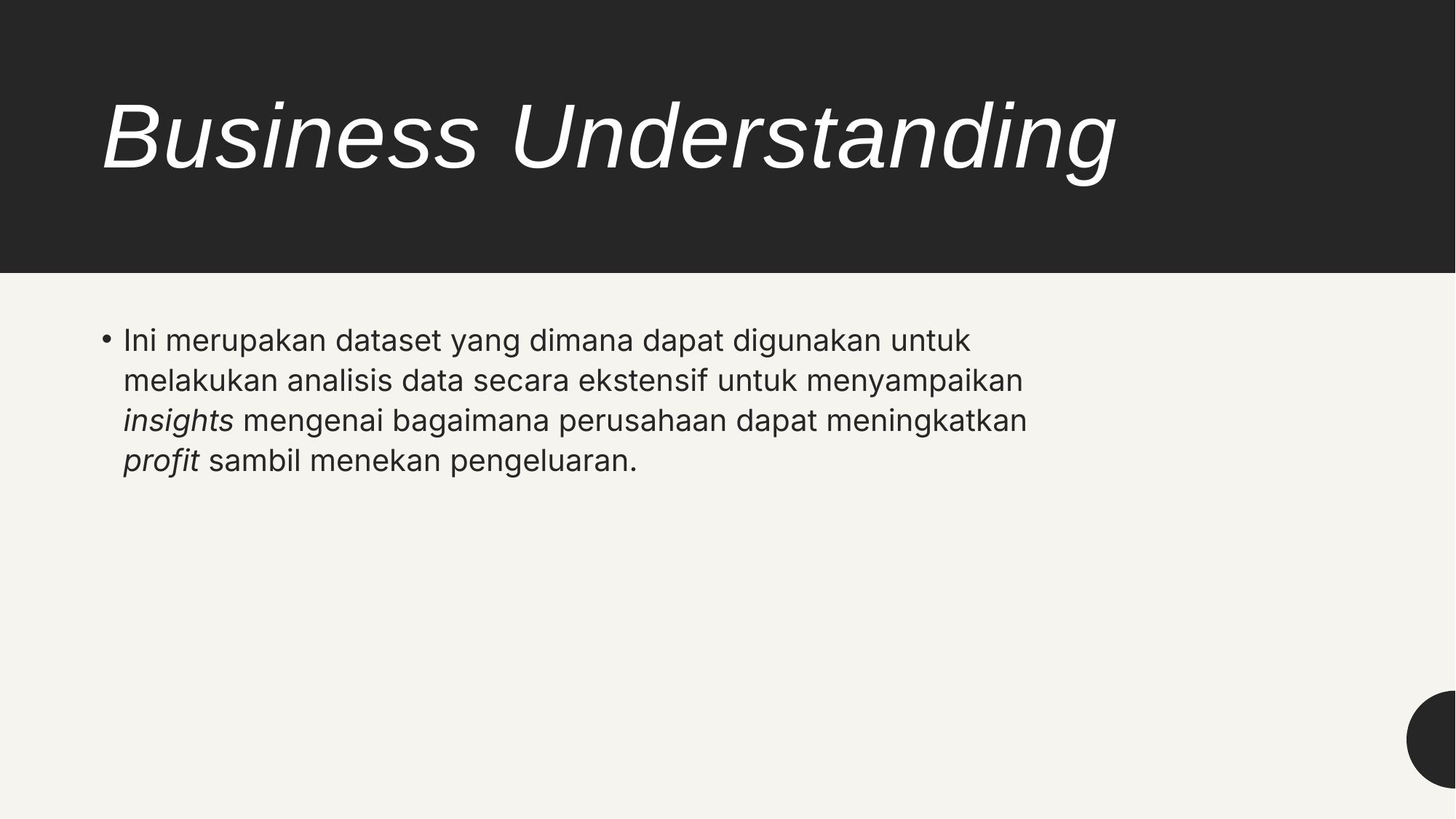

# Business Understanding
Ini merupakan dataset yang dimana dapat digunakan untuk melakukan analisis data secara ekstensif untuk menyampaikan insights mengenai bagaimana perusahaan dapat meningkatkan profit sambil menekan pengeluaran.